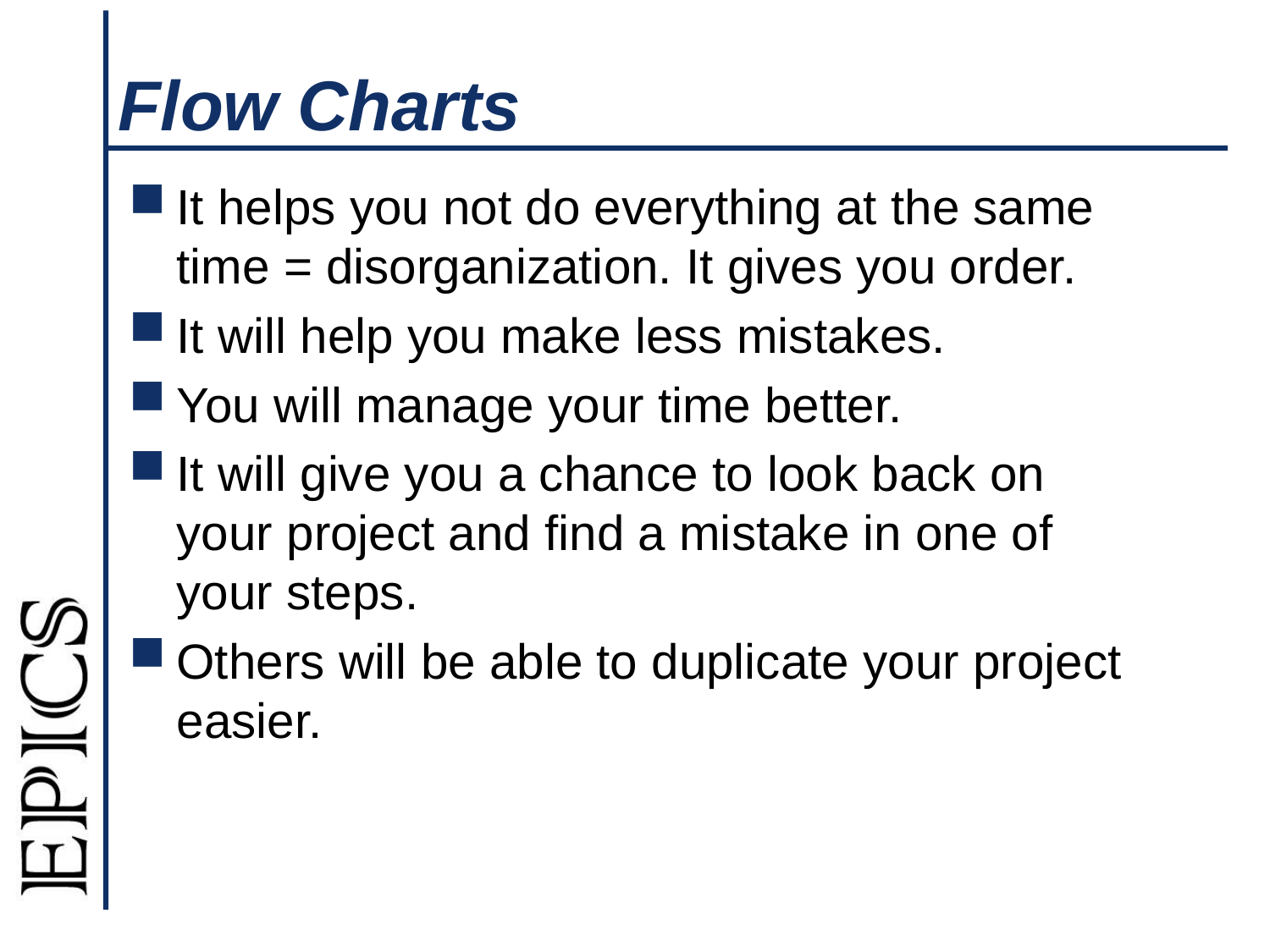

# Flow Charts
It helps you not do everything at the same time = disorganization. It gives you order.
It will help you make less mistakes.
You will manage your time better.
It will give you a chance to look back on your project and find a mistake in one of your steps.
Others will be able to duplicate your project easier.